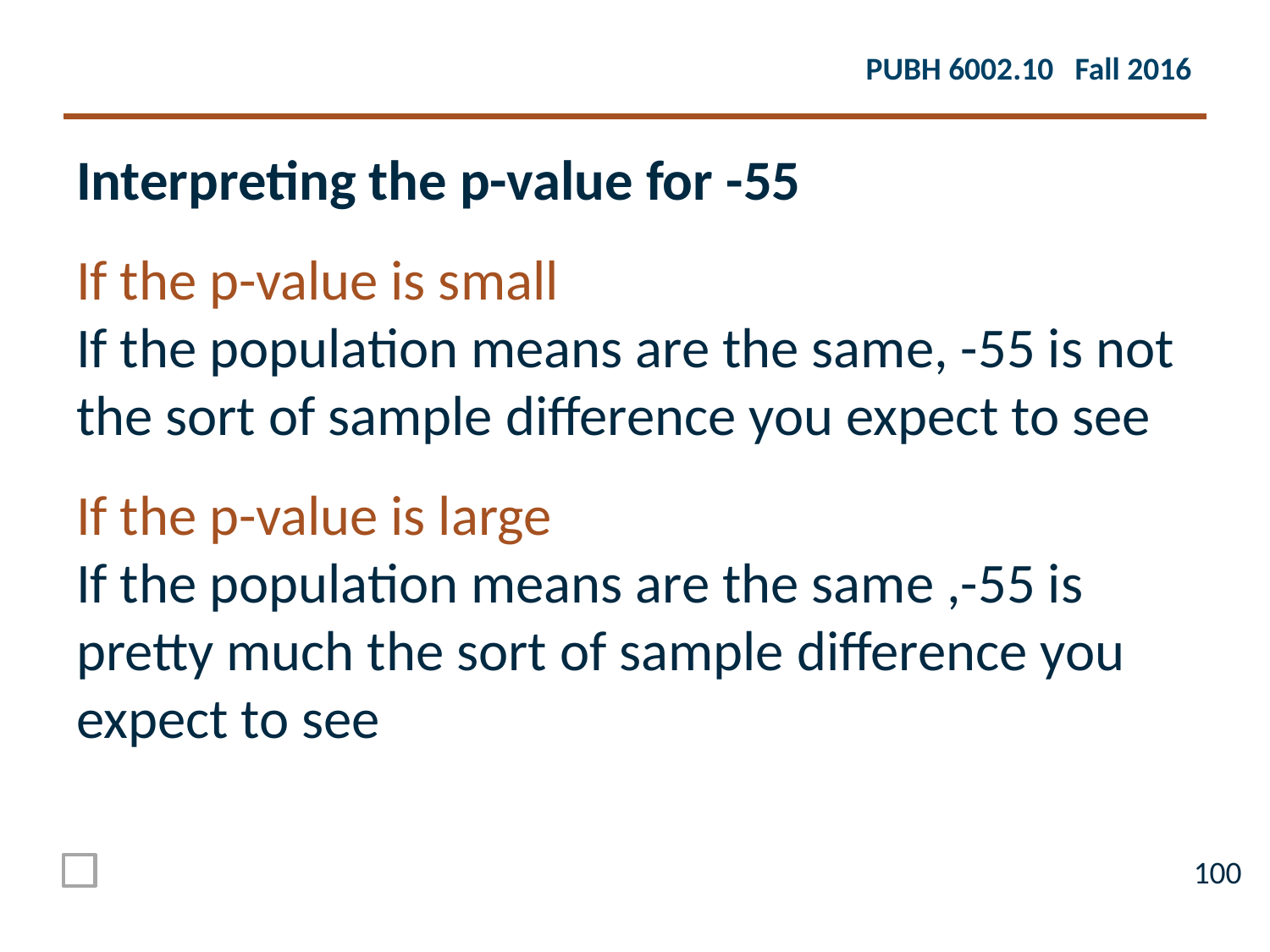

Interpreting the p-value for -55
If the p-value is small
If the population means are the same, -55 is not the sort of sample difference you expect to see
If the p-value is large
If the population means are the same ,-55 is pretty much the sort of sample difference you expect to see